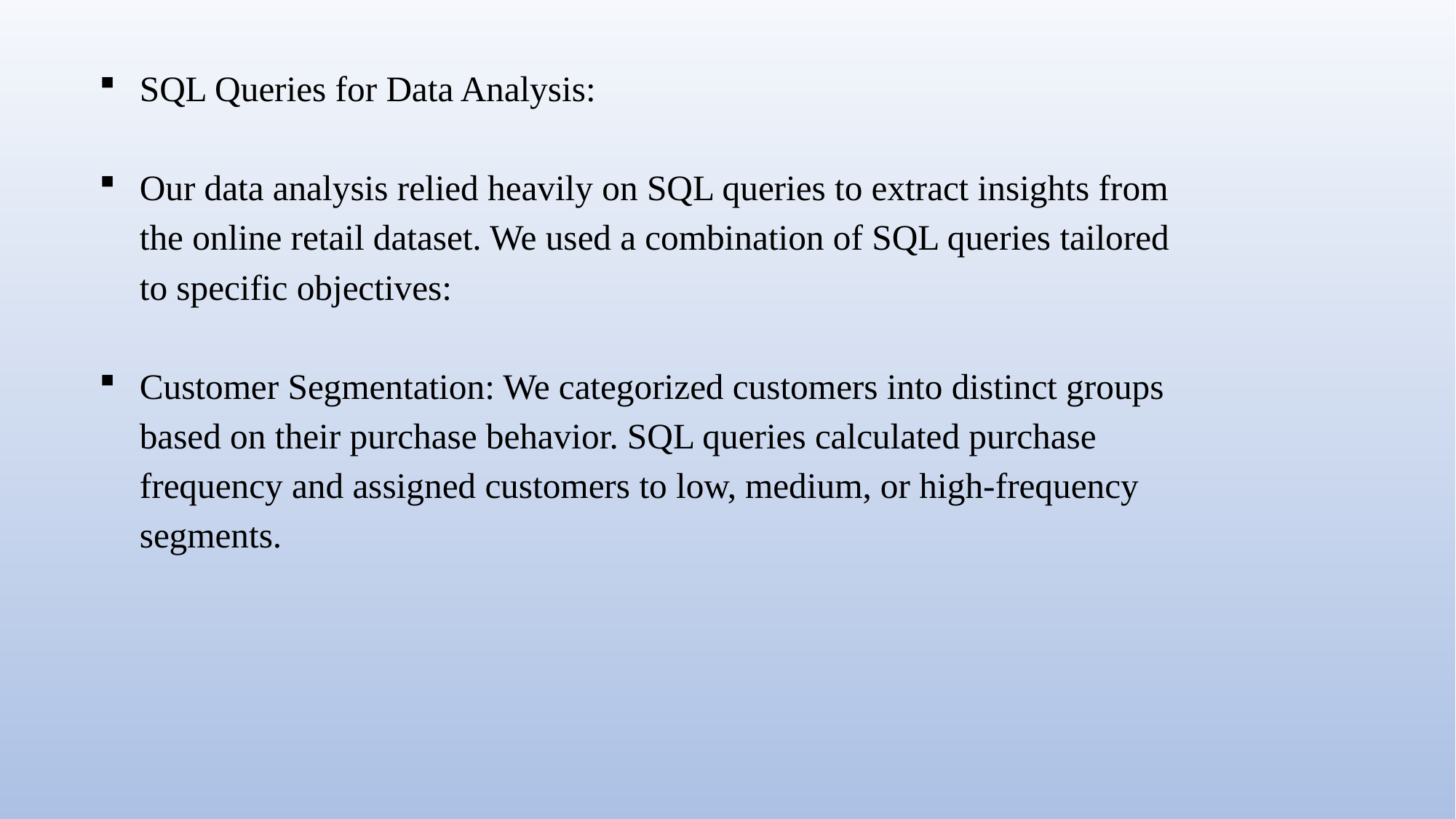

SQL Queries for Data Analysis:

Our data analysis relied heavily on SQL queries to extract insights from the online retail dataset. We used a combination of SQL queries tailored to specific objectives:

Customer Segmentation: We categorized customers into distinct groups based on their purchase behavior. SQL queries calculated purchase frequency and assigned customers to low, medium, or high-frequency segments.